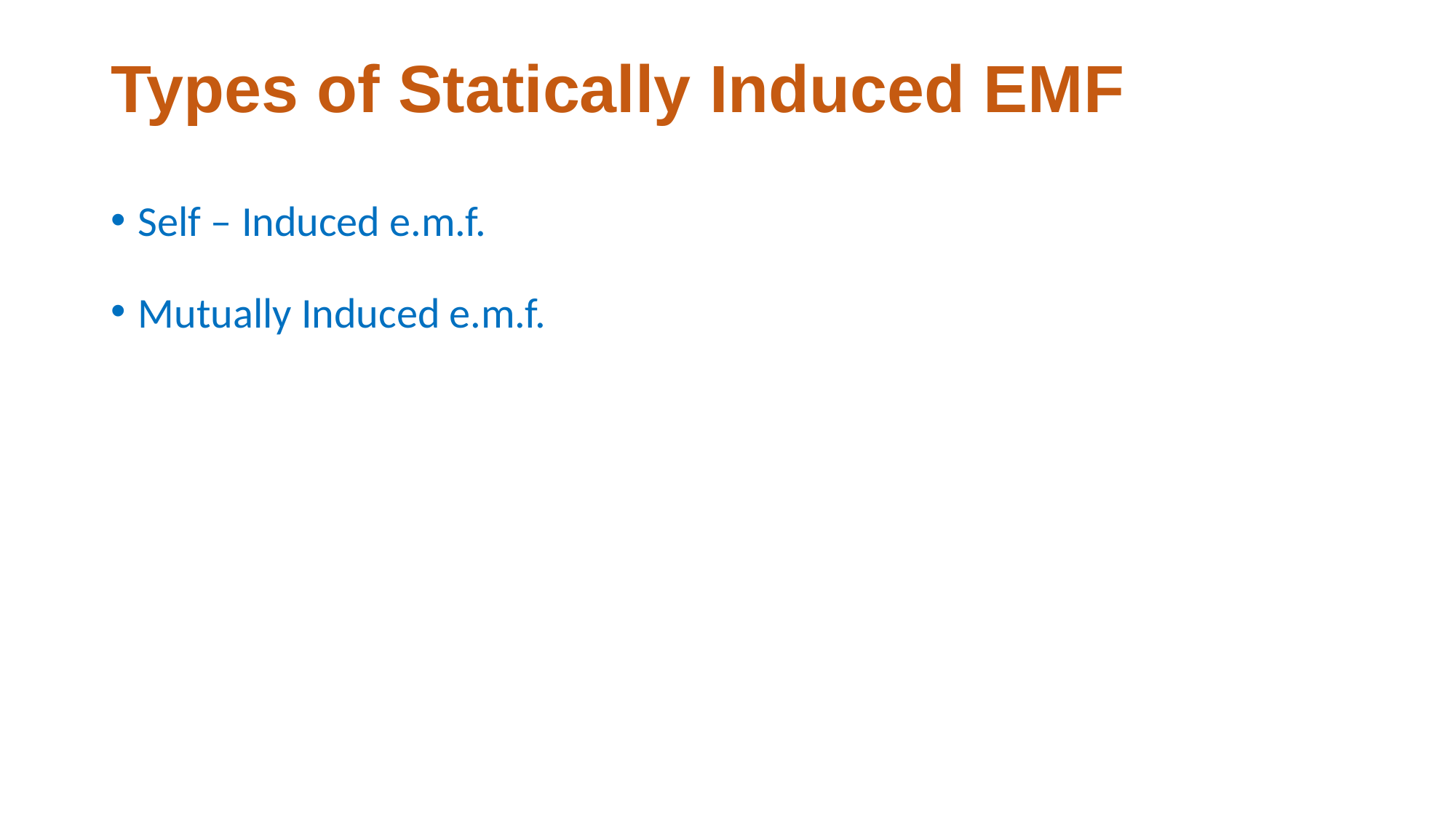

# Types of Statically Induced EMF
Self – Induced e.m.f.
Mutually Induced e.m.f.